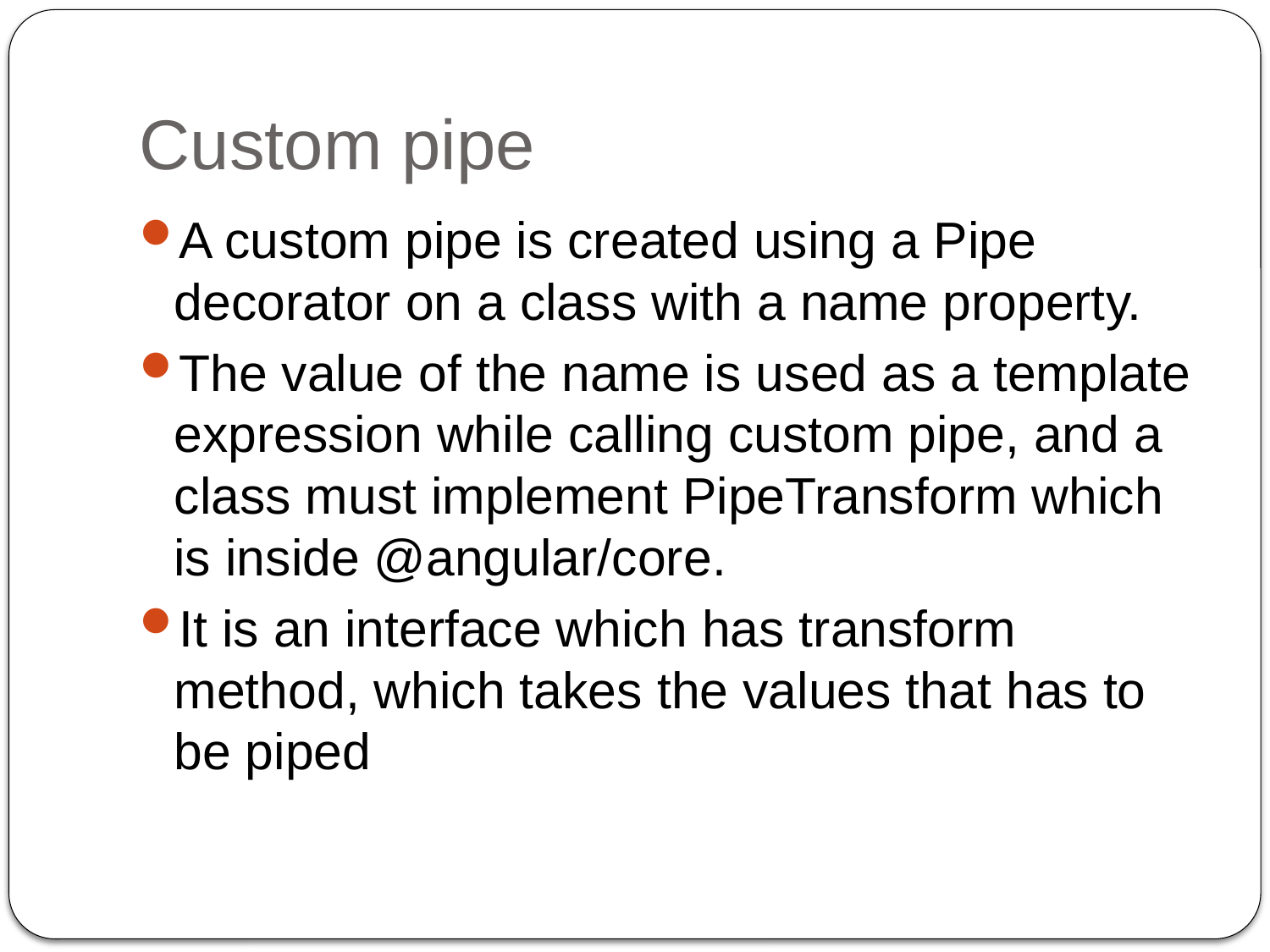

# Custom pipe
A custom pipe is created using a Pipe decorator on a class with a name property.
The value of the name is used as a template expression while calling custom pipe, and a class must implement PipeTransform which is inside @angular/core.
It is an interface which has transform method, which takes the values that has to be piped